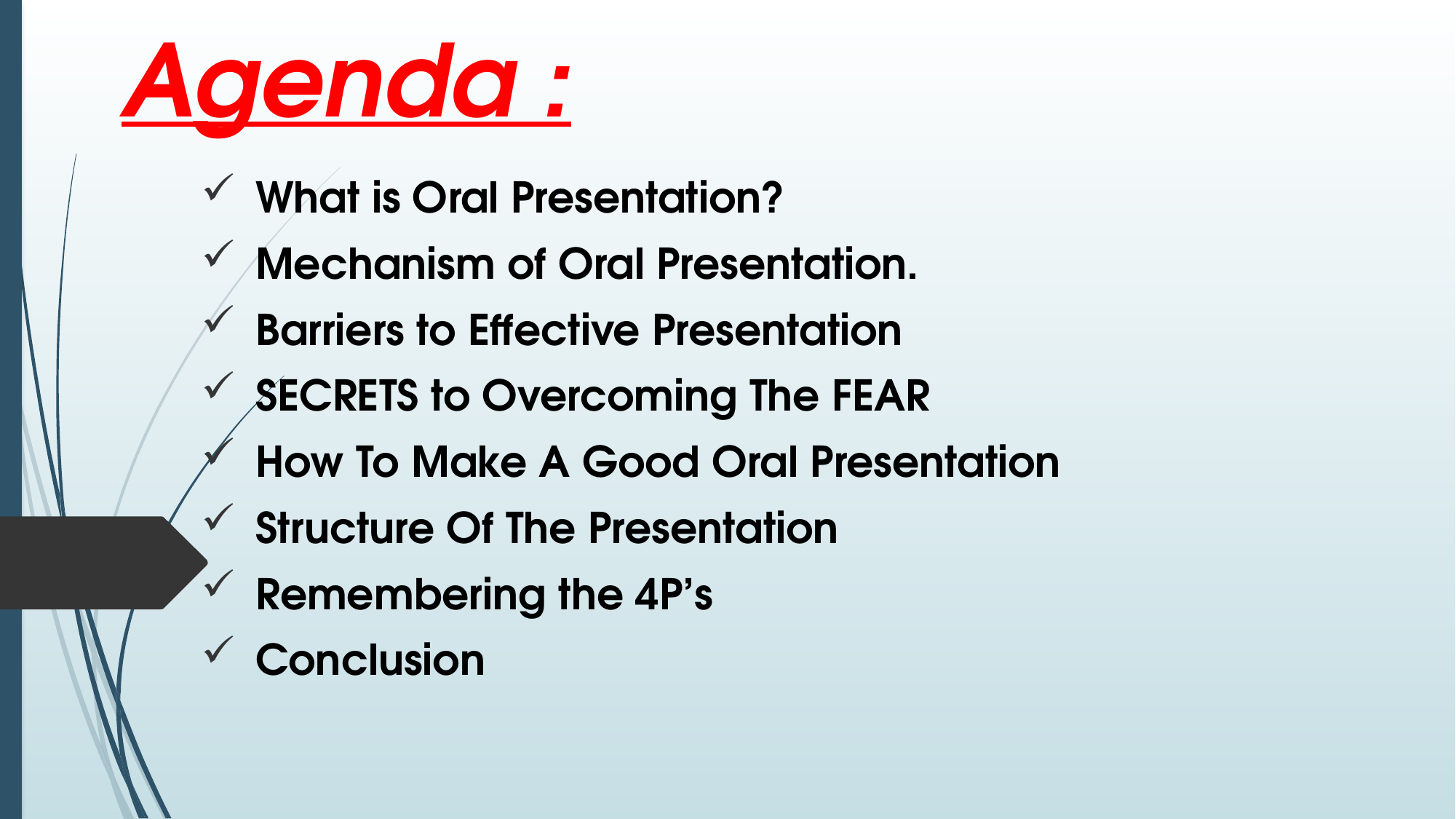

# Agenda :
What is Oral Presentation?
Mechanism of Oral Presentation.
Barriers to Effective Presentation
SECRETS to Overcoming The FEAR
How To Make A Good Oral Presentation
Structure Of The Presentation
Remembering the 4P’s
Conclusion